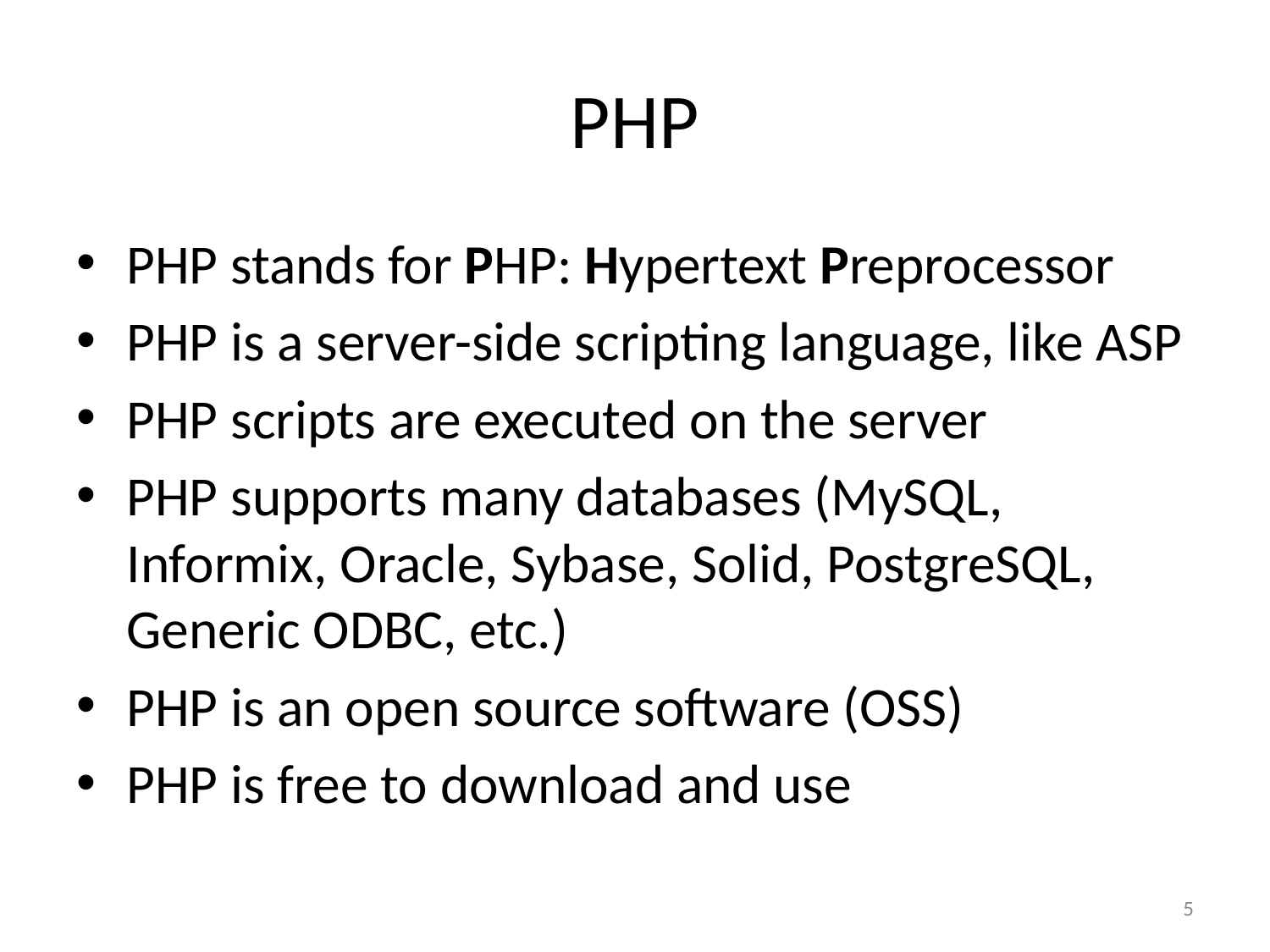

# PHP
PHP stands for PHP: Hypertext Preprocessor
PHP is a server-side scripting language, like ASP
PHP scripts are executed on the server
PHP supports many databases (MySQL, Informix, Oracle, Sybase, Solid, PostgreSQL, Generic ODBC, etc.)
PHP is an open source software (OSS)
PHP is free to download and use

5